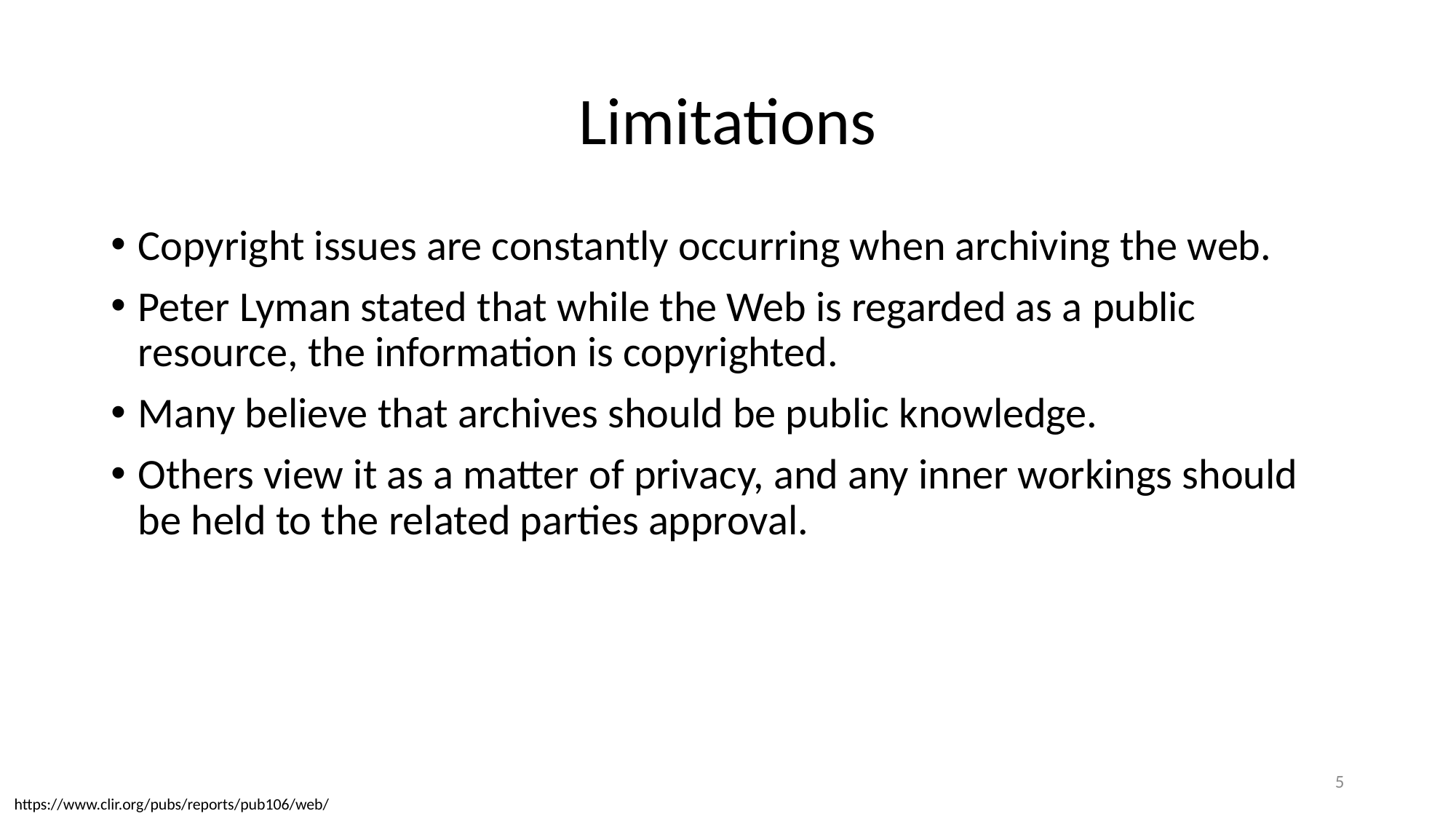

# Limitations
Copyright issues are constantly occurring when archiving the web.
Peter Lyman stated that while the Web is regarded as a public resource, the information is copyrighted.
Many believe that archives should be public knowledge.
Others view it as a matter of privacy, and any inner workings should be held to the related parties approval.

5
https://www.clir.org/pubs/reports/pub106/web/